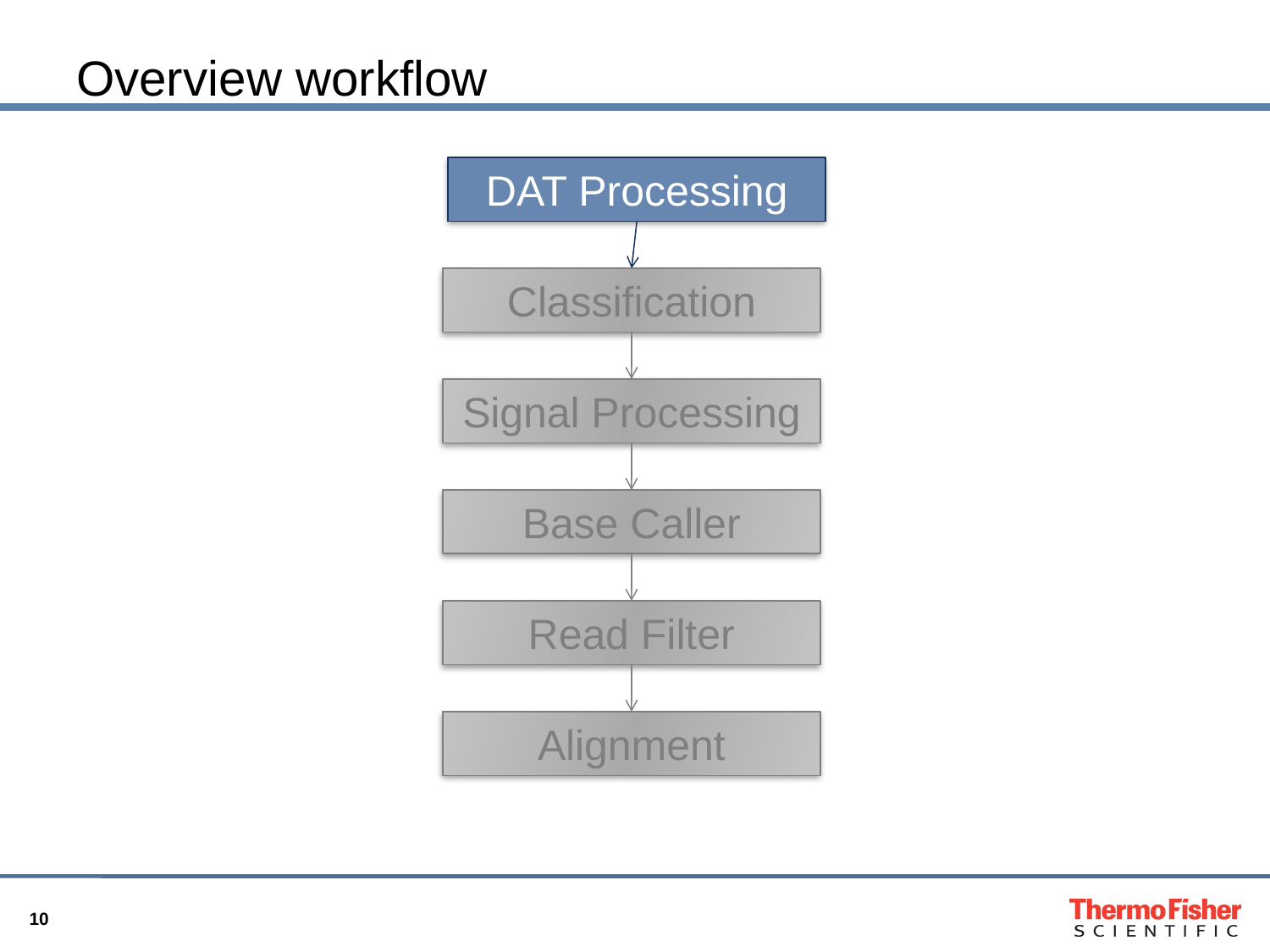

Overview workflow
DAT Processing
Classification
Signal Processing
Base Caller
Read Filter
Alignment